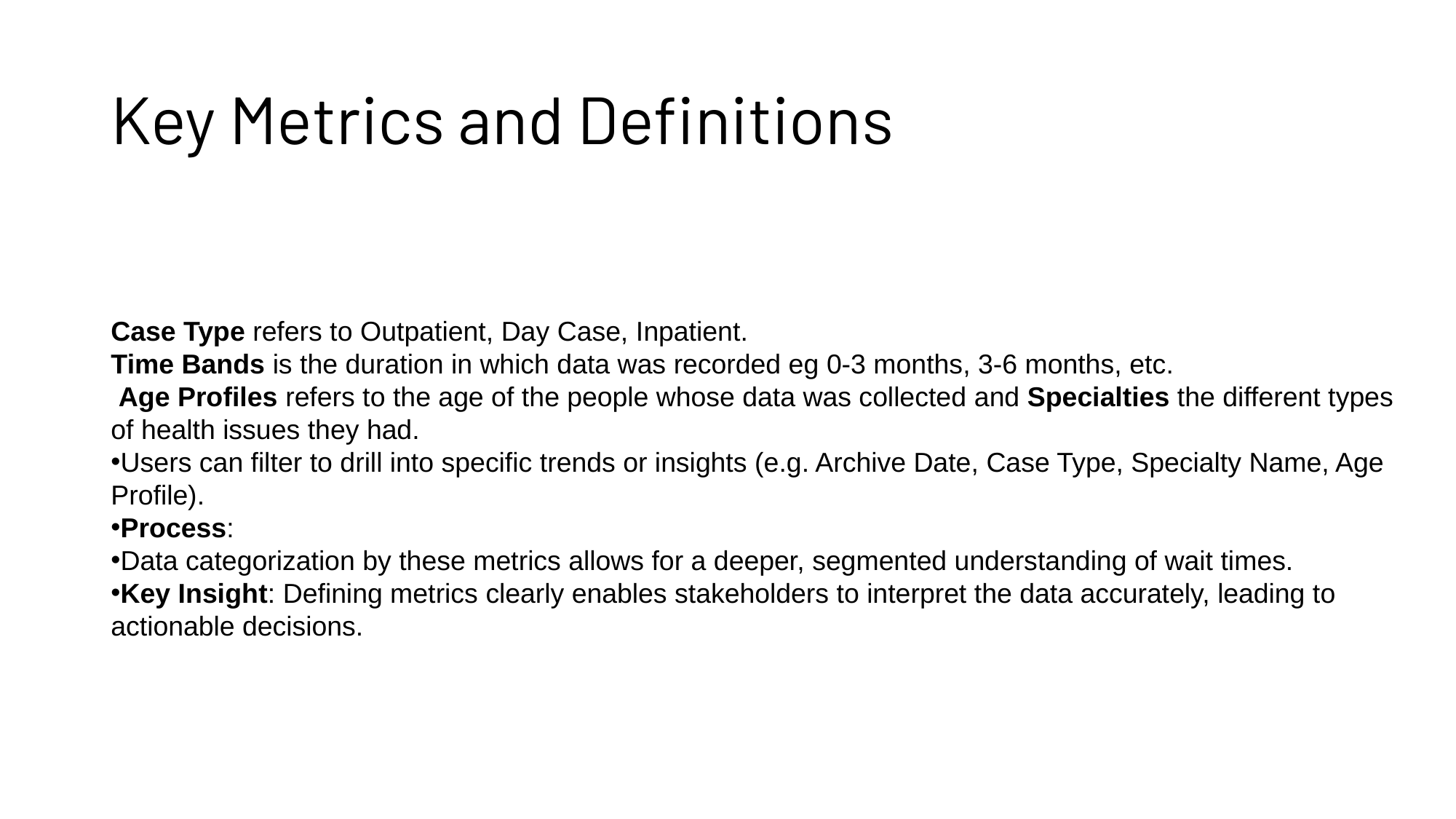

# Key Metrics and Definitions
Case Type refers to Outpatient, Day Case, Inpatient.
Time Bands is the duration in which data was recorded eg 0-3 months, 3-6 months, etc.
 Age Profiles refers to the age of the people whose data was collected and Specialties the different types of health issues they had.
Users can filter to drill into specific trends or insights (e.g. Archive Date, Case Type, Specialty Name, Age Profile).
Process:
Data categorization by these metrics allows for a deeper, segmented understanding of wait times.
Key Insight: Defining metrics clearly enables stakeholders to interpret the data accurately, leading to actionable decisions.